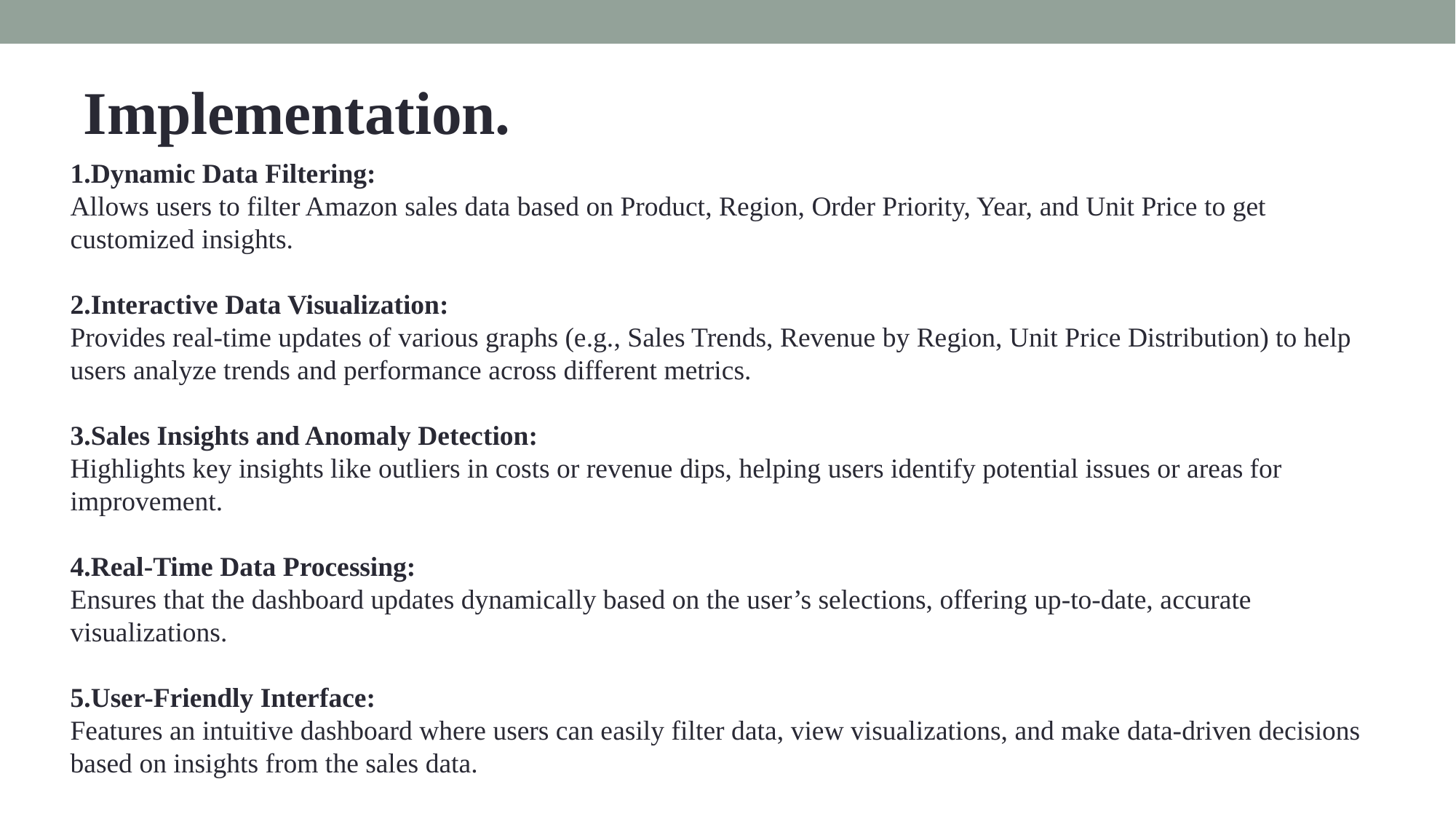

# Implementation.
1.Dynamic Data Filtering:
Allows users to filter Amazon sales data based on Product, Region, Order Priority, Year, and Unit Price to get customized insights.

2.Interactive Data Visualization:
Provides real-time updates of various graphs (e.g., Sales Trends, Revenue by Region, Unit Price Distribution) to help users analyze trends and performance across different metrics.

3.Sales Insights and Anomaly Detection:
Highlights key insights like outliers in costs or revenue dips, helping users identify potential issues or areas for improvement.

4.Real-Time Data Processing:
Ensures that the dashboard updates dynamically based on the user’s selections, offering up-to-date, accurate visualizations.

5.User-Friendly Interface:
Features an intuitive dashboard where users can easily filter data, view visualizations, and make data-driven decisions based on insights from the sales data.